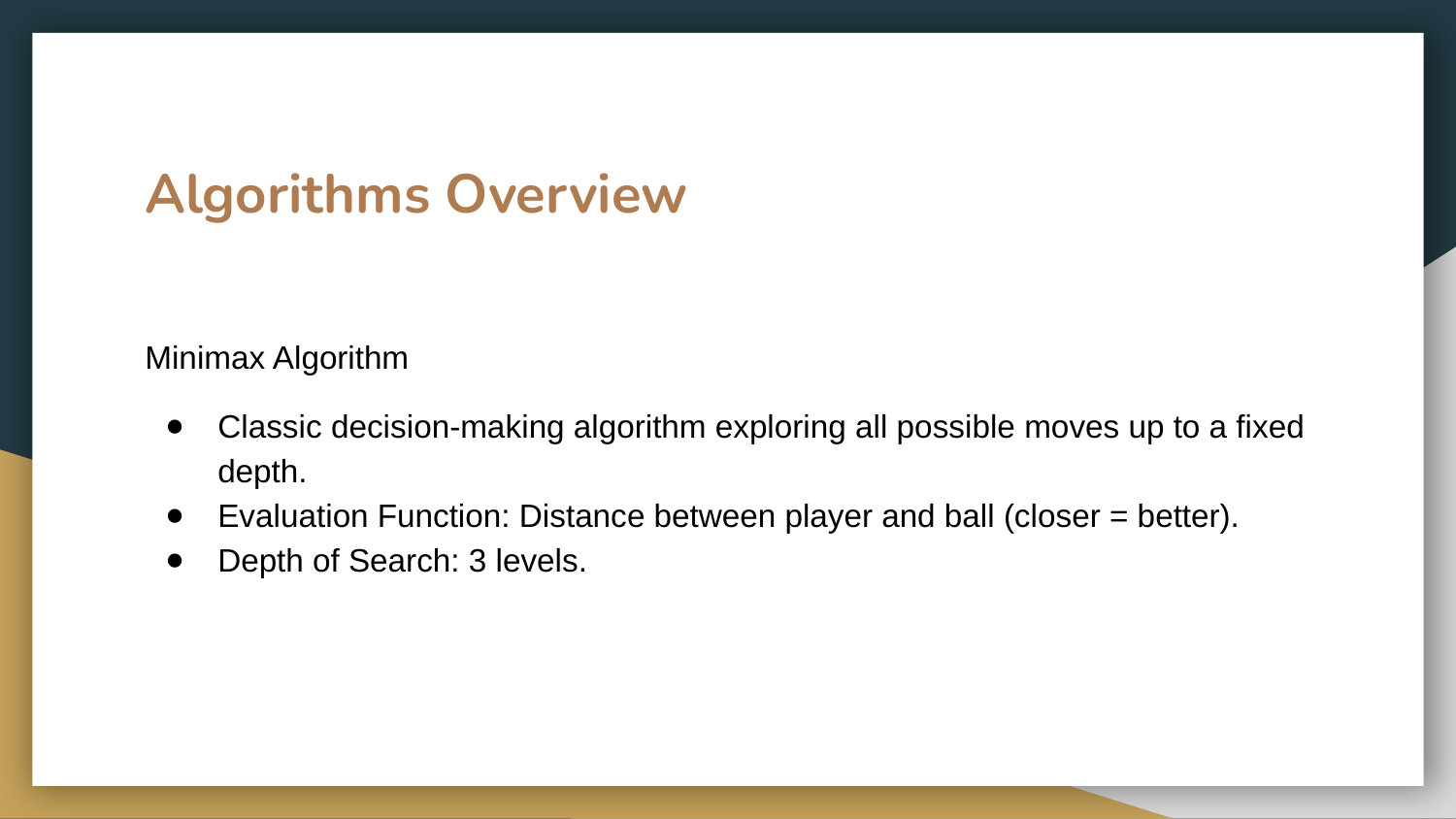

# Algorithms Overview
Minimax Algorithm
Classic decision-making algorithm exploring all possible moves up to a fixed depth.
Evaluation Function: Distance between player and ball (closer = better).
Depth of Search: 3 levels.